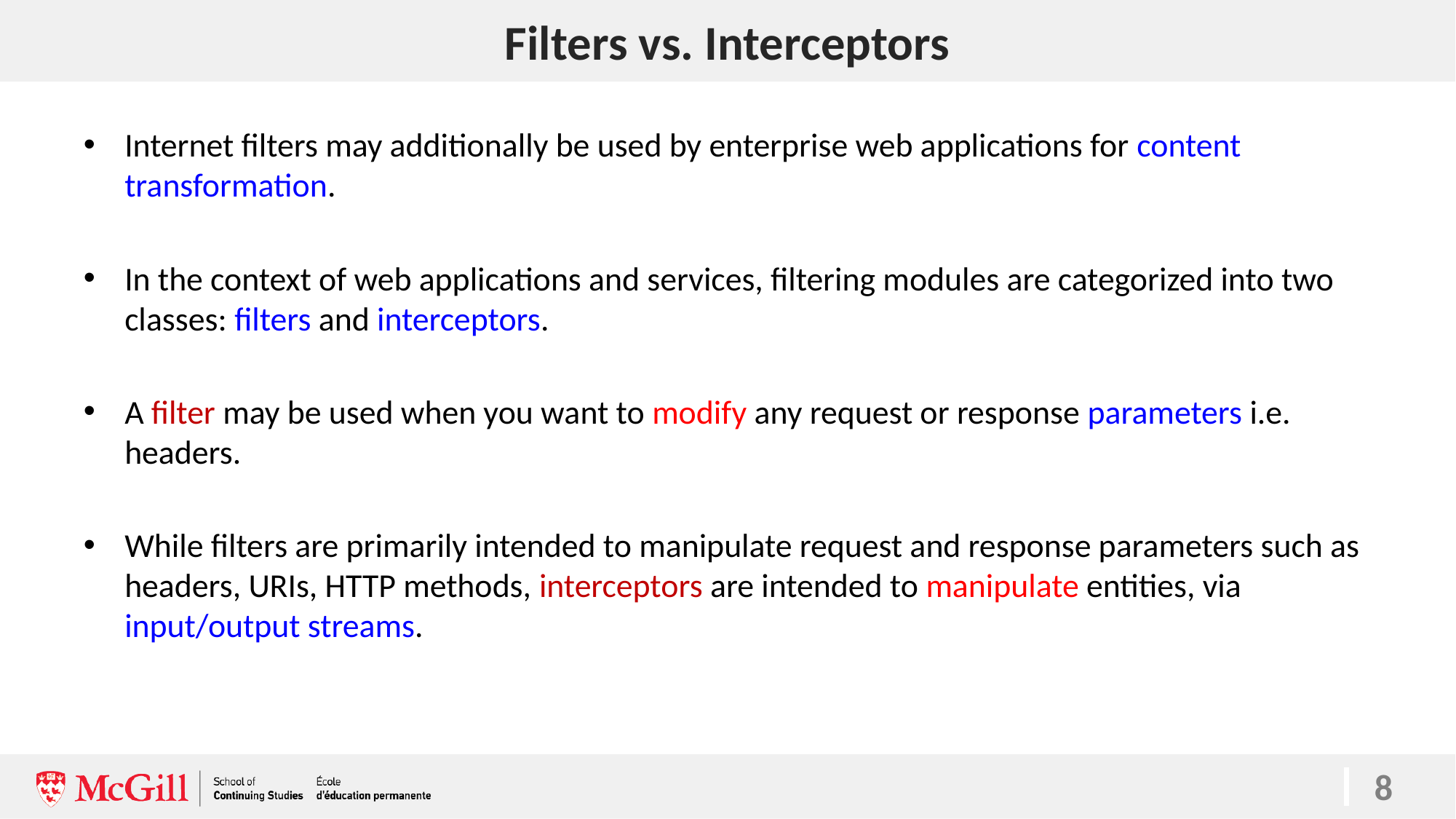

# Filters vs. Interceptors
Internet filters may additionally be used by enterprise web applications for content transformation.

In the context of web applications and services, filtering modules are categorized into two classes: filters and interceptors.

A filter may be used when you want to modify any request or response parameters i.e. headers.

While filters are primarily intended to manipulate request and response parameters such as headers, URIs, HTTP methods, interceptors are intended to manipulate entities, via input/output streams.